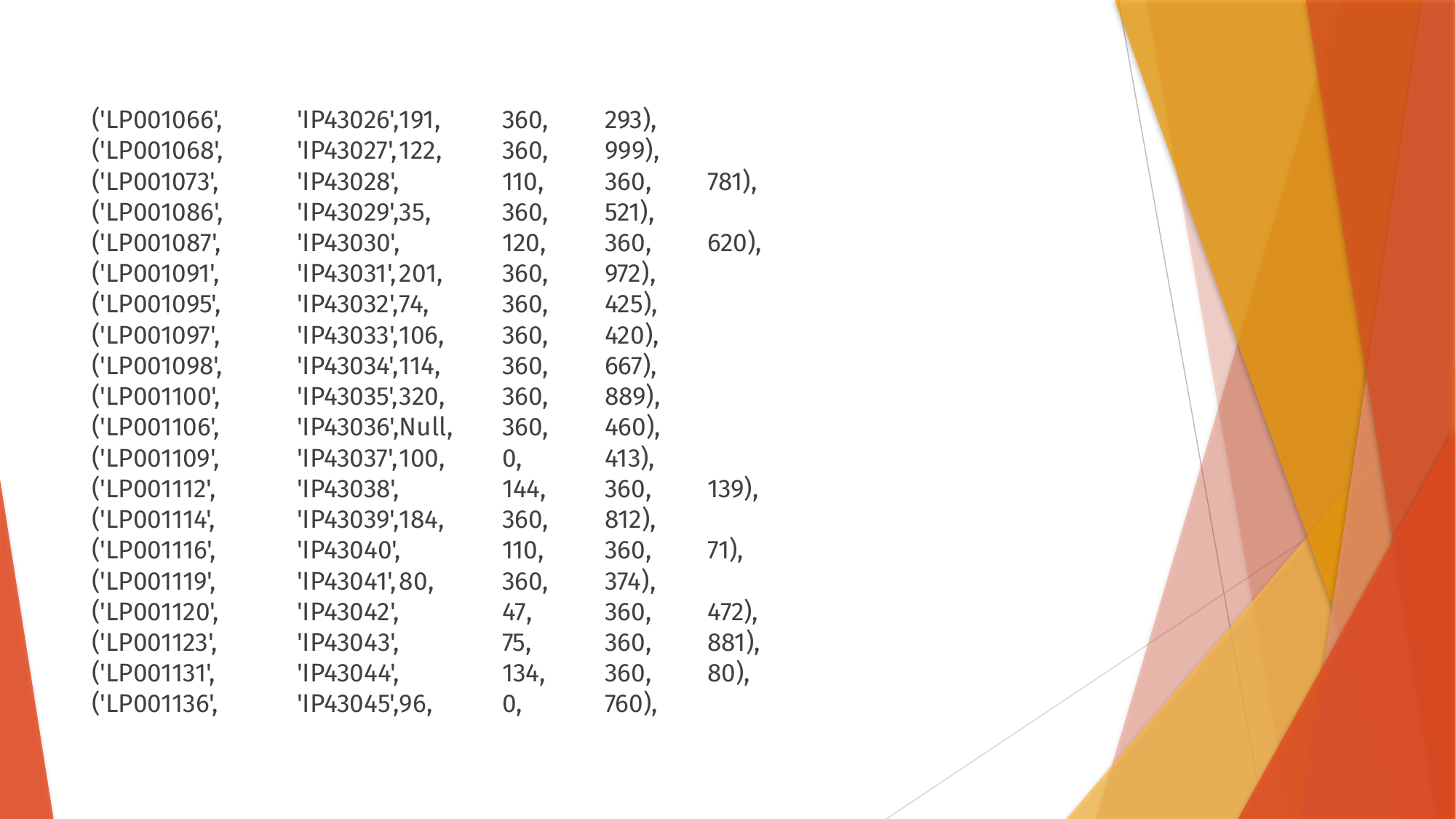

('LP001066',	'IP43026',	191,	360,	293),
('LP001068',	'IP43027',	122,	360,	999),
('LP001073',	'IP43028',	110,	360,	781),
('LP001086',	'IP43029',	35,	360,	521),
('LP001087',	'IP43030',	120,	360,	620),
('LP001091',	'IP43031',	201,	360,	972),
('LP001095',	'IP43032',	74,	360,	425),
('LP001097',	'IP43033',	106,	360,	420),
('LP001098',	'IP43034',	114,	360,	667),
('LP001100',	'IP43035',	320,	360,	889),
('LP001106',	'IP43036',	Null,	360,	460),
('LP001109',	'IP43037',	100,	0,	413),
('LP001112',	'IP43038',	144,	360,	139),
('LP001114',	'IP43039',	184,	360,	812),
('LP001116',	'IP43040',	110,	360,	71),
('LP001119',	'IP43041',	80,	360,	374),
('LP001120',	'IP43042',	47,	360,	472),
('LP001123',	'IP43043',	75,	360,	881),
('LP001131',	'IP43044',	134,	360,	80),
('LP001136',	'IP43045',	96,	0,	760),